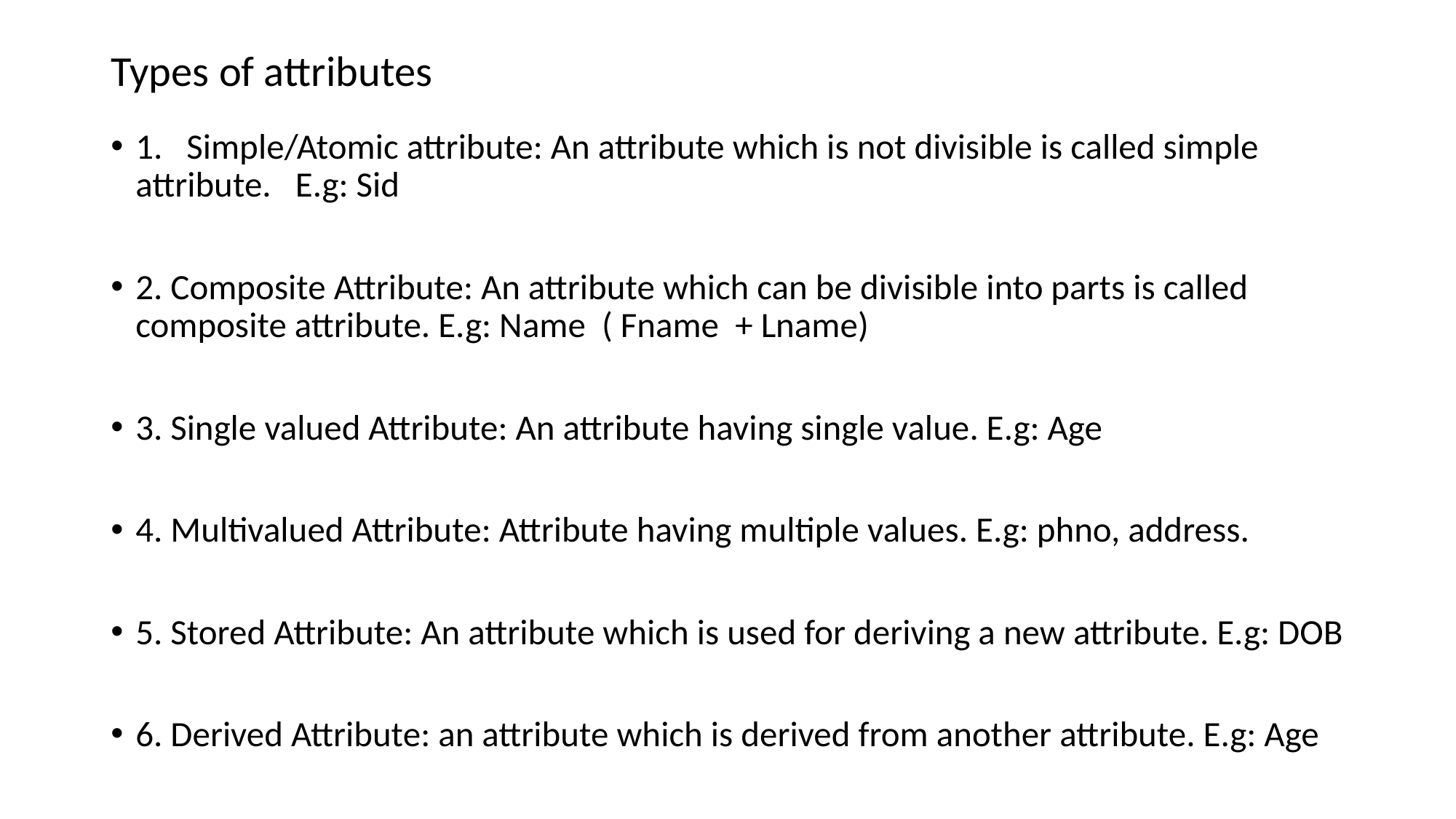

# Types of attributes
1.   Simple/Atomic attribute: An attribute which is not divisible is called simple attribute.   E.g: Sid

2. Composite Attribute: An attribute which can be divisible into parts is called composite attribute. E.g: Name  ( Fname  + Lname)

3. Single valued Attribute: An attribute having single value. E.g: Age

4. Multivalued Attribute: Attribute having multiple values. E.g: phno, address.

5. Stored Attribute: An attribute which is used for deriving a new attribute. E.g: DOB

6. Derived Attribute: an attribute which is derived from another attribute. E.g: Age